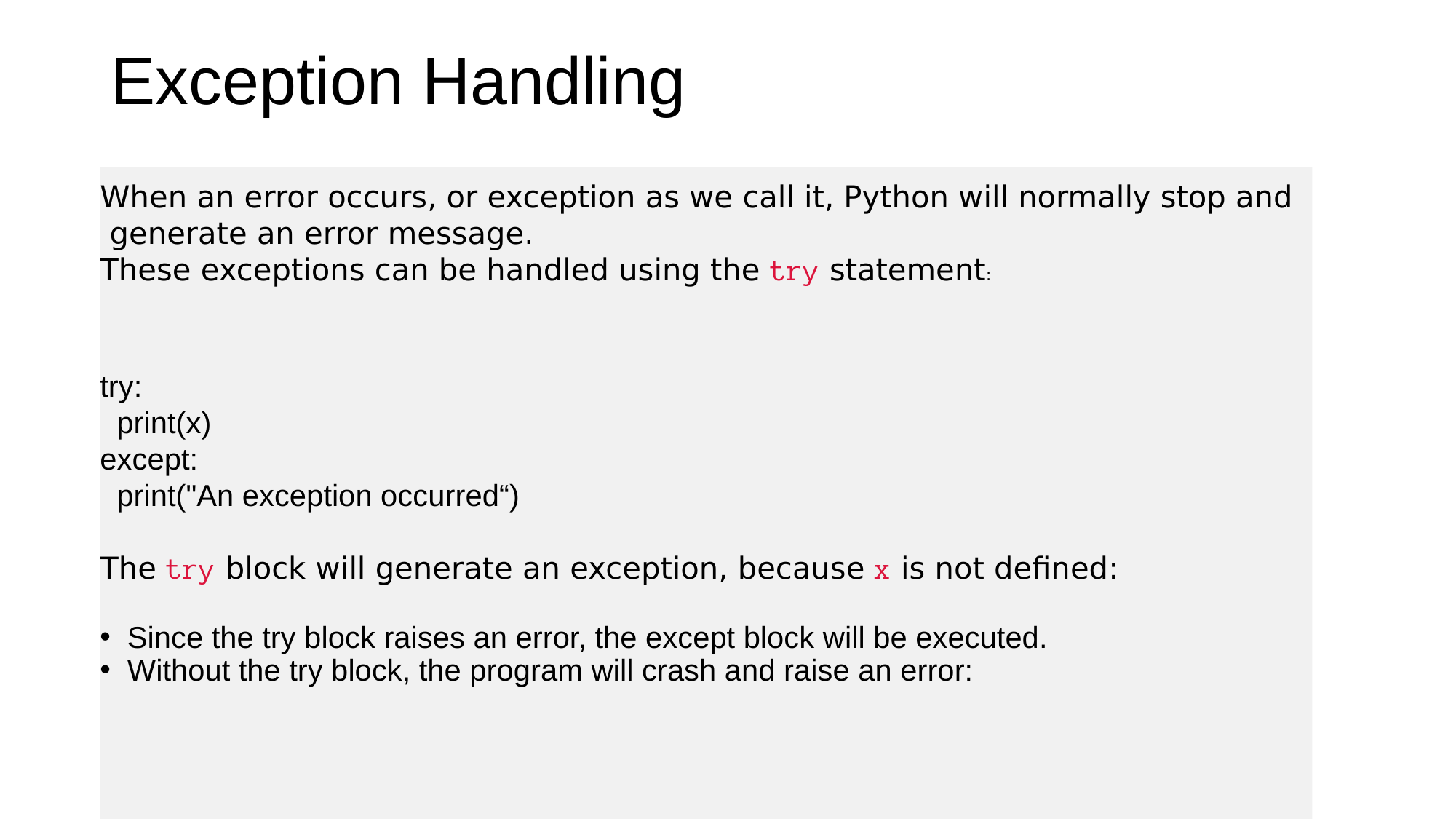

# Exception Handling
When an error occurs, or exception as we call it, Python will normally stop and
 generate an error message.
These exceptions can be handled using the try statement:

try:
  print(x)
except:
  print("An exception occurred“)

The try block will generate an exception, because x is not defined:

Since the try block raises an error, the except block will be executed.
Without the try block, the program will crash and raise an error: